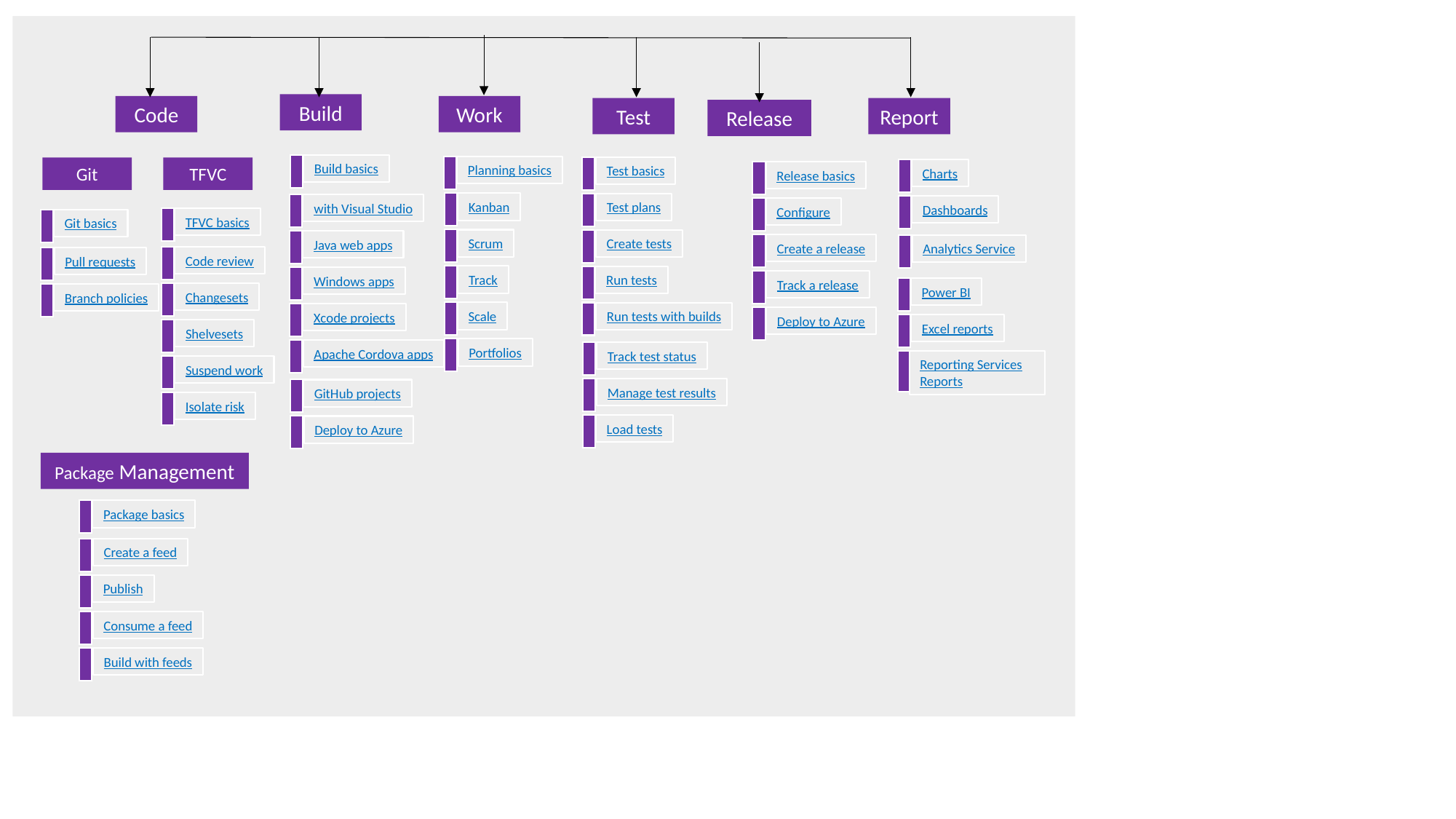

Build
Code
Work
Report
Test
Release

Build basics

Planning basics

Test basics
Git
TFVC

Charts

Release basics

Kanban

Test plans

with Visual Studio

Dashboards

Configure

TFVC basics

Git basics

Scrum

Create tests

Java web apps

Create a release

Analytics Service

Code review

Pull requests

Track

Run tests

Windows apps

Track a release

Power BI

Changesets

Branch policies

Scale

Run tests with builds

Xcode projects

Deploy to Azure

Excel reports

Shelvesets

Portfolios

Apache Cordova apps

Track test status

Reporting Services Reports

Suspend work

Manage test results

GitHub projects

Isolate risk

Load tests

Deploy to Azure
Package Management

Package basics

Create a feed

Publish

Consume a feed

Build with feeds